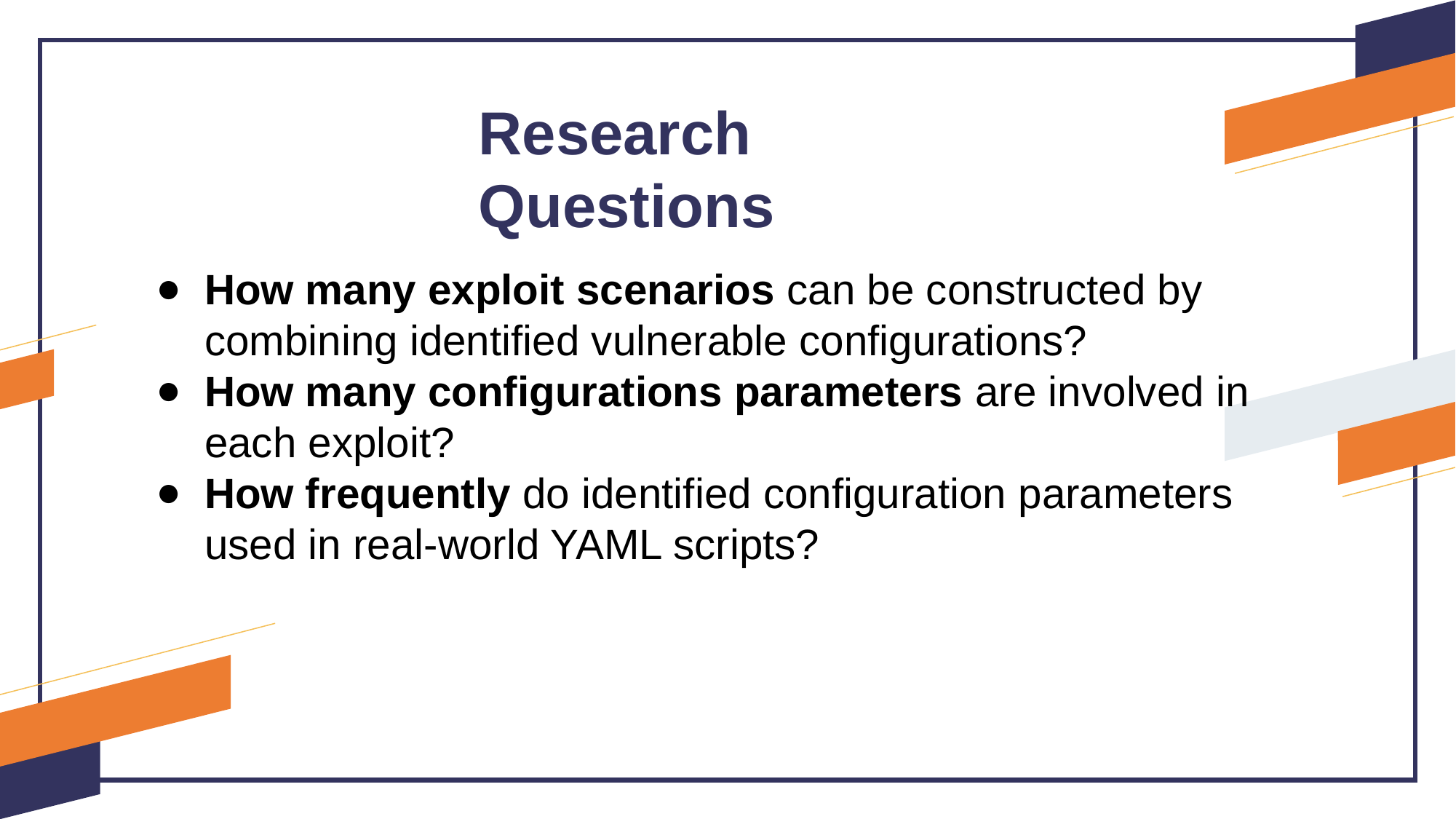

Research Questions
How many exploit scenarios can be constructed by combining identified vulnerable configurations?
How many configurations parameters are involved in each exploit?
How frequently do identified configuration parameters used in real-world YAML scripts?